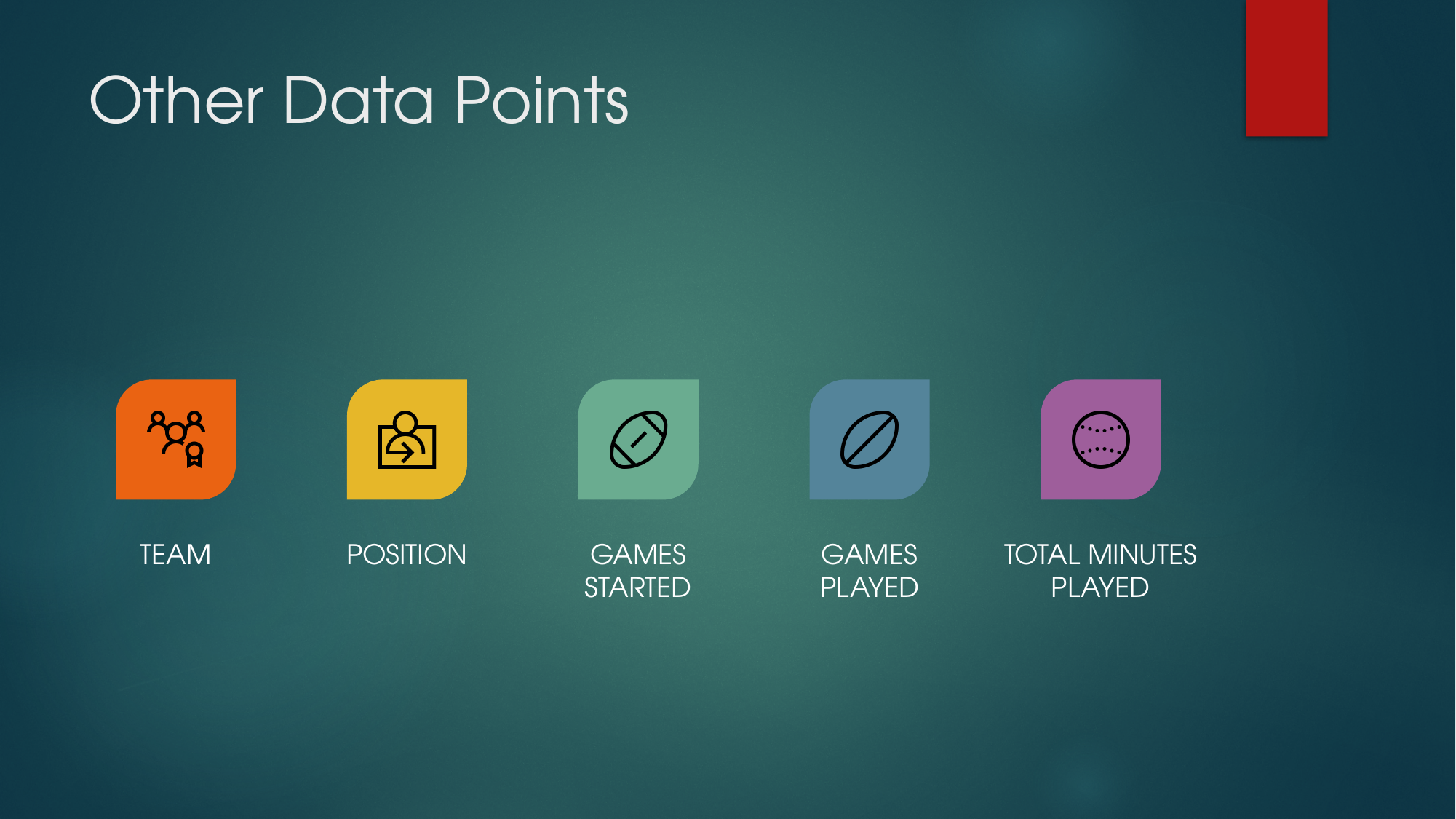

# Other Data Points
Team
Position
Games Started
Games Played
Total Minutes Played